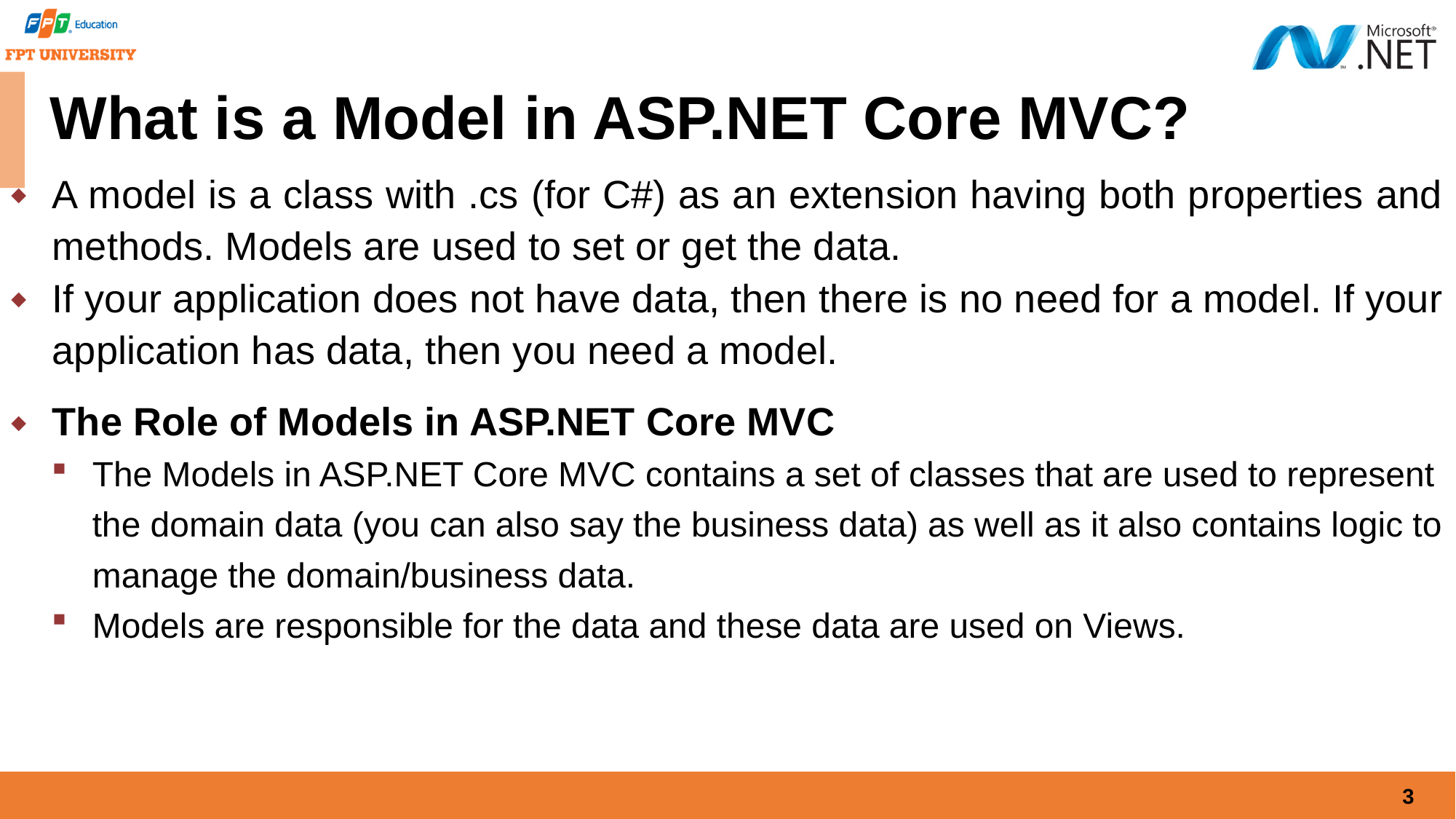

# What is a Model in ASP.NET Core MVC?
A model is a class with .cs (for C#) as an extension having both properties and methods. Models are used to set or get the data.
If your application does not have data, then there is no need for a model. If your application has data, then you need a model.
The Role of Models in ASP.NET Core MVC
The Models in ASP.NET Core MVC contains a set of classes that are used to represent the domain data (you can also say the business data) as well as it also contains logic to manage the domain/business data.
Models are responsible for the data and these data are used on Views.
3